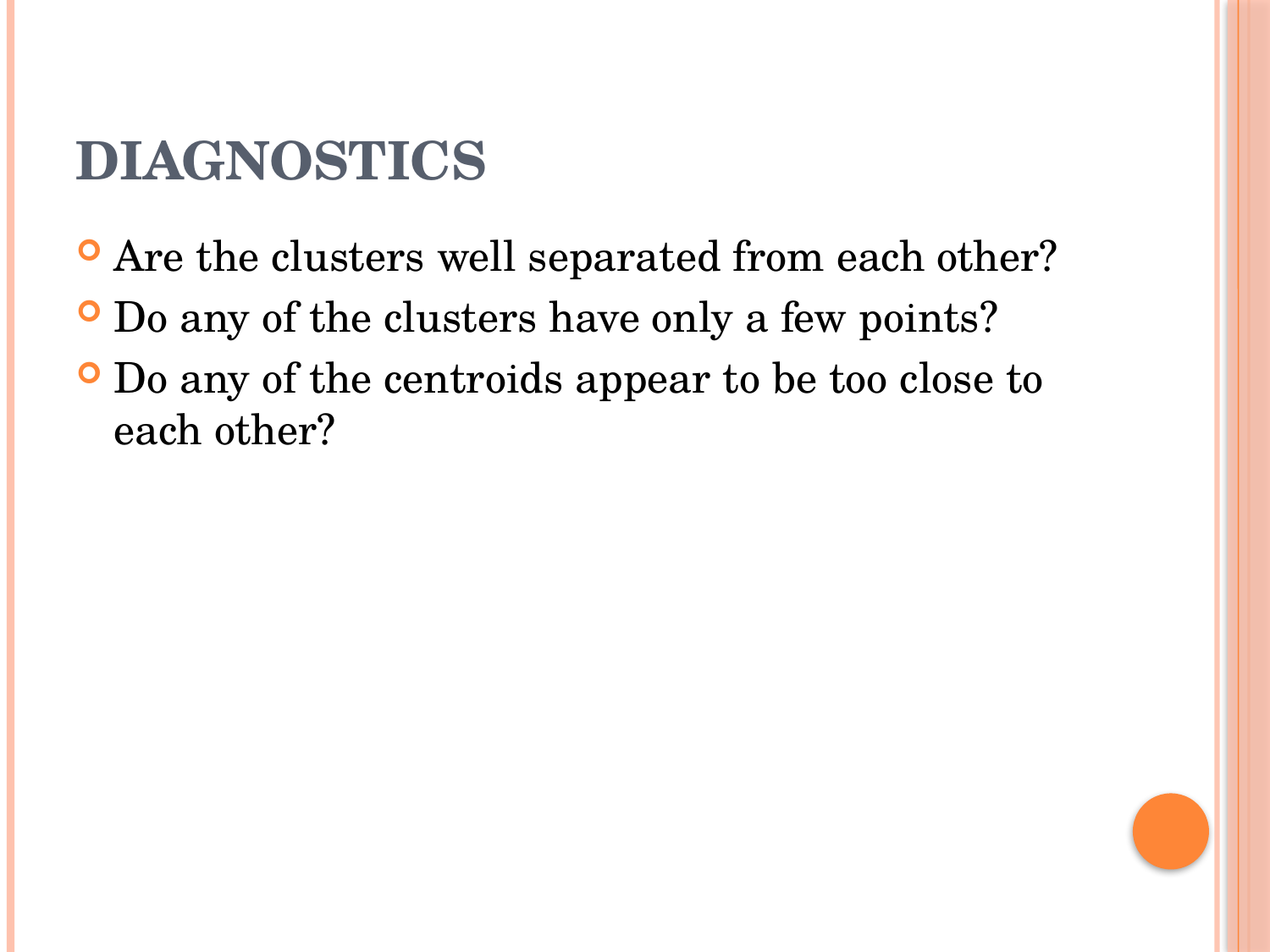

# Diagnostics
Are the clusters well separated from each other?
Do any of the clusters have only a few points?
Do any of the centroids appear to be too close to each other?